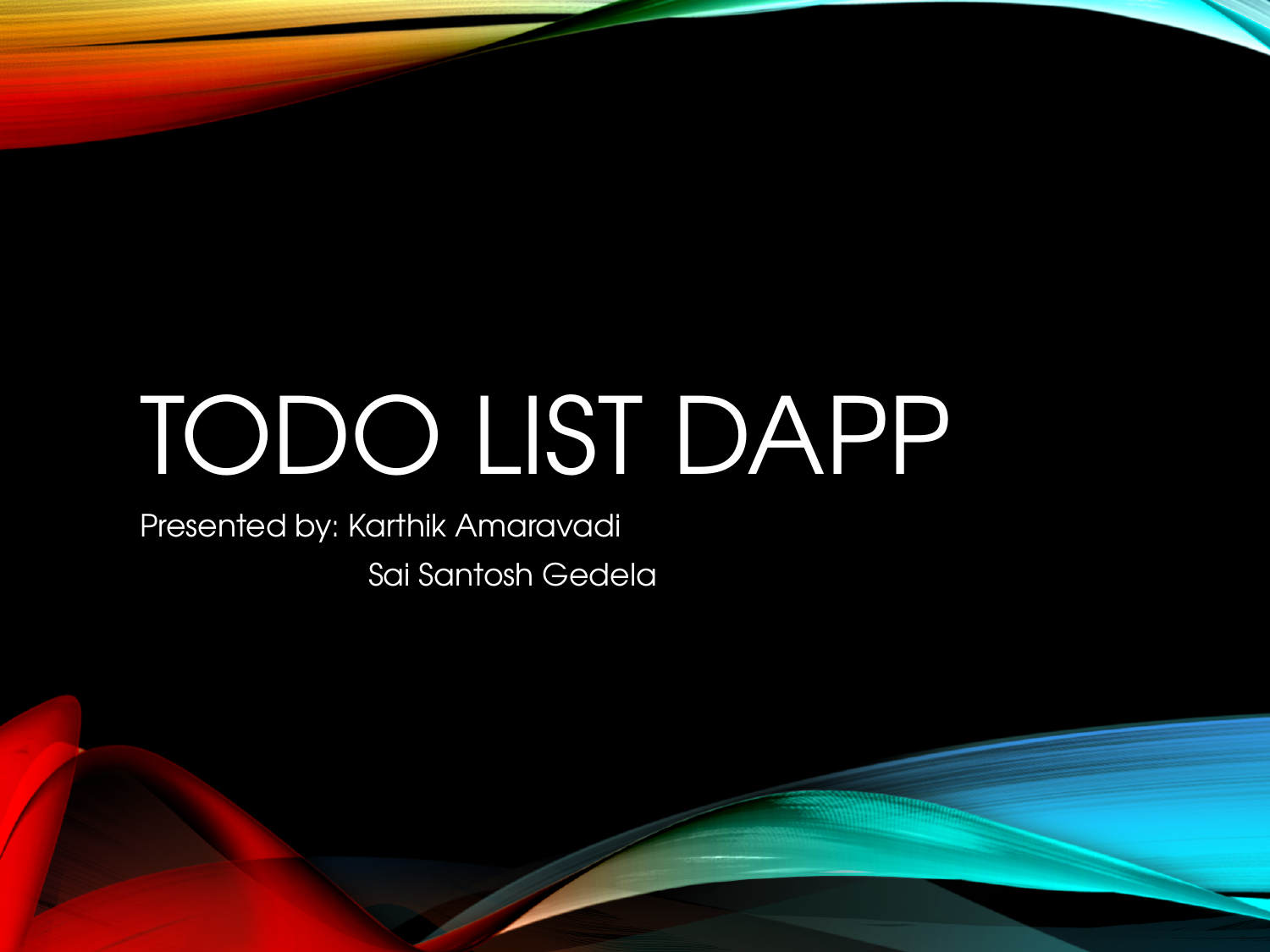

# TODO LIST DApp
Presented by: Karthik Amaravadi
                           Sai Santosh Gedela